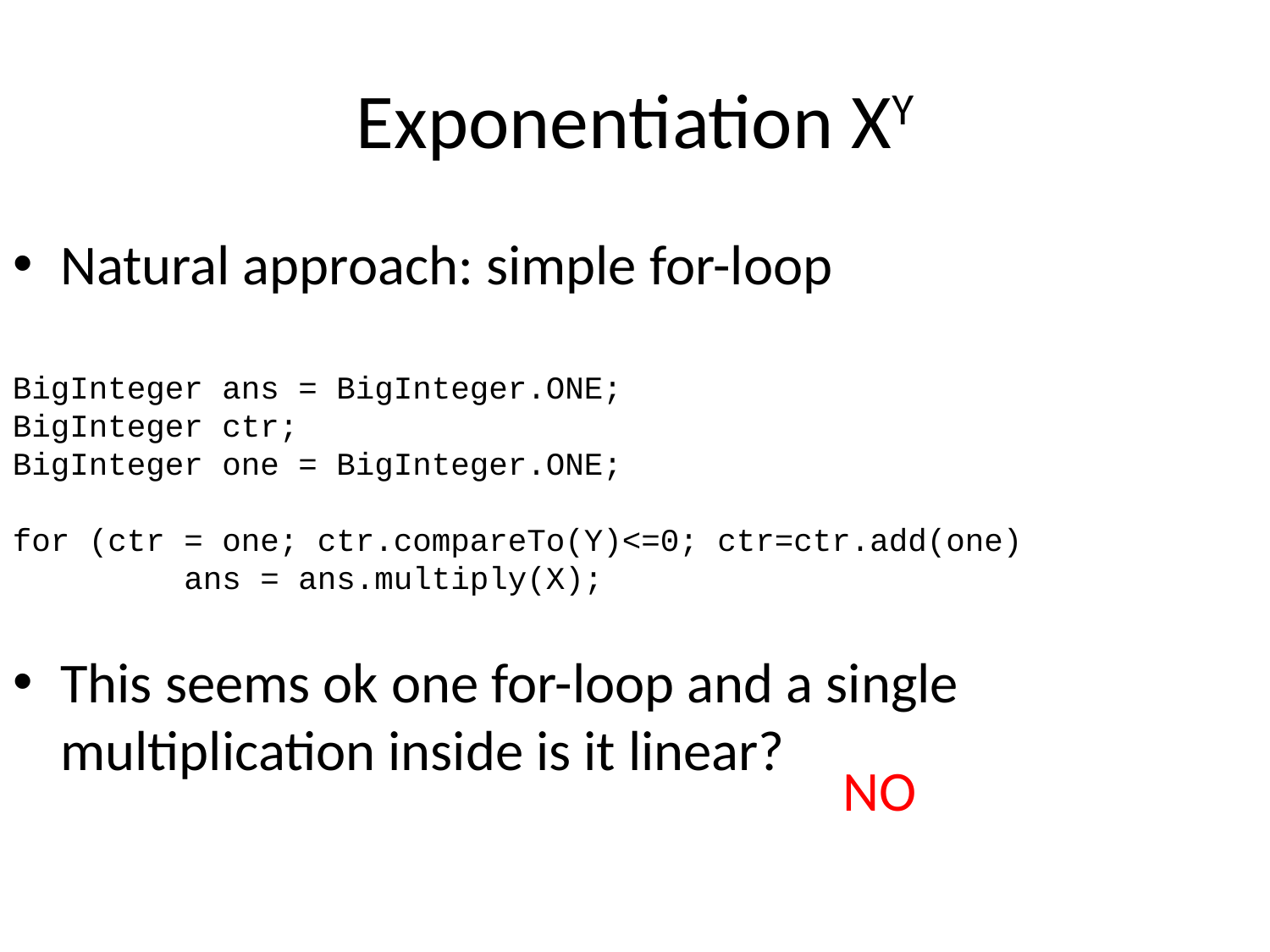

# Exponentiation XY
Natural approach: simple for-loop
This seems ok one for-loop and a single multiplication inside is it linear?

BigInteger ans = BigInteger.ONE;
BigInteger ctr;
BigInteger one = BigInteger.ONE;

for (ctr = one; ctr.compareTo(Y)<=0; ctr=ctr.add(one)
         ans = ans.multiply(X);
NO